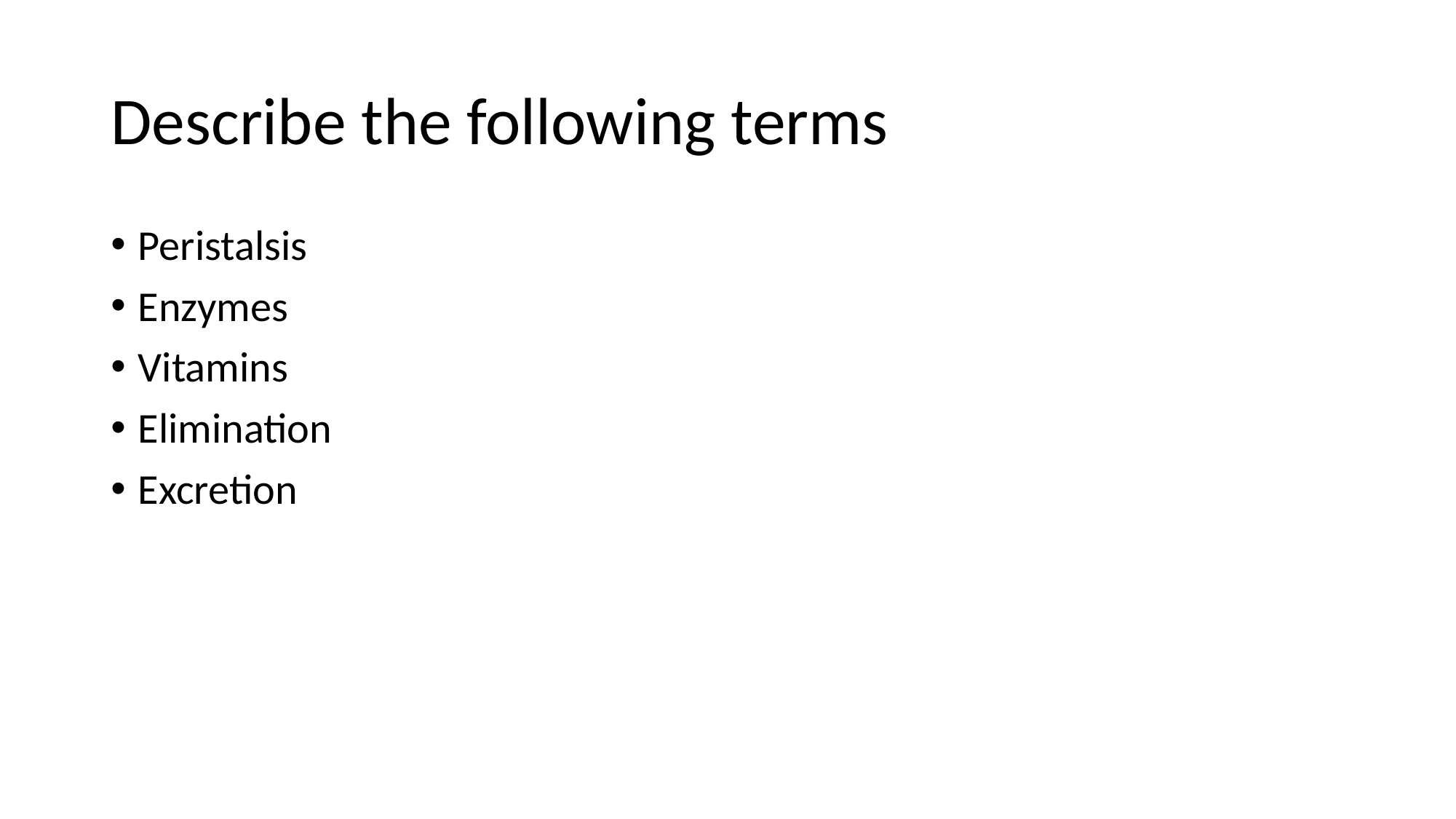

# Describe the following terms
Peristalsis
Enzymes
Vitamins
Elimination
Excretion